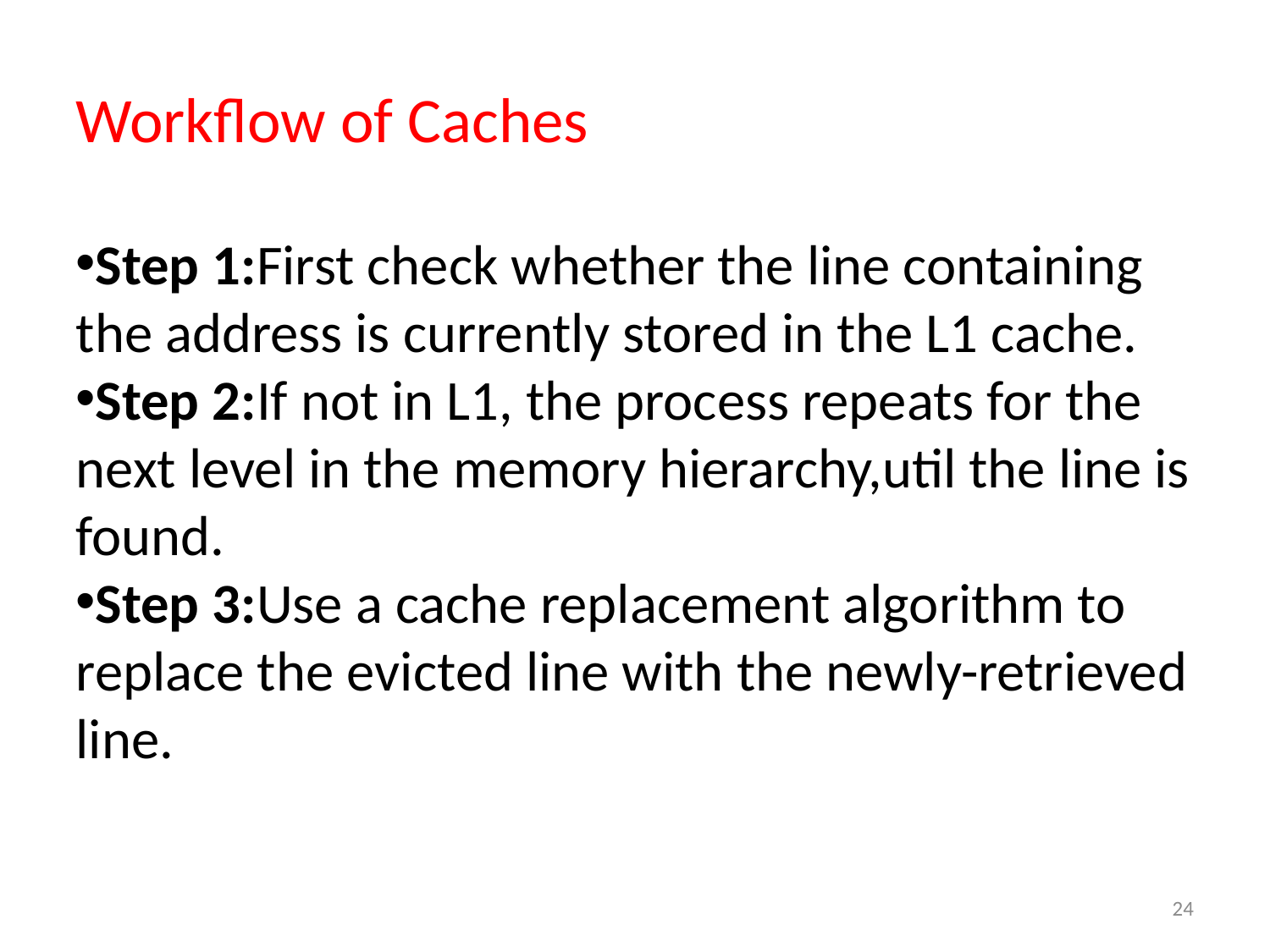

Workflow of Caches
Step 1:First check whether the line containing the address is currently stored in the L1 cache.
Step 2:If not in L1, the process repeats for the next level in the memory hierarchy,util the line is found.
Step 3:Use a cache replacement algorithm to replace the evicted line with the newly-retrieved line.

24